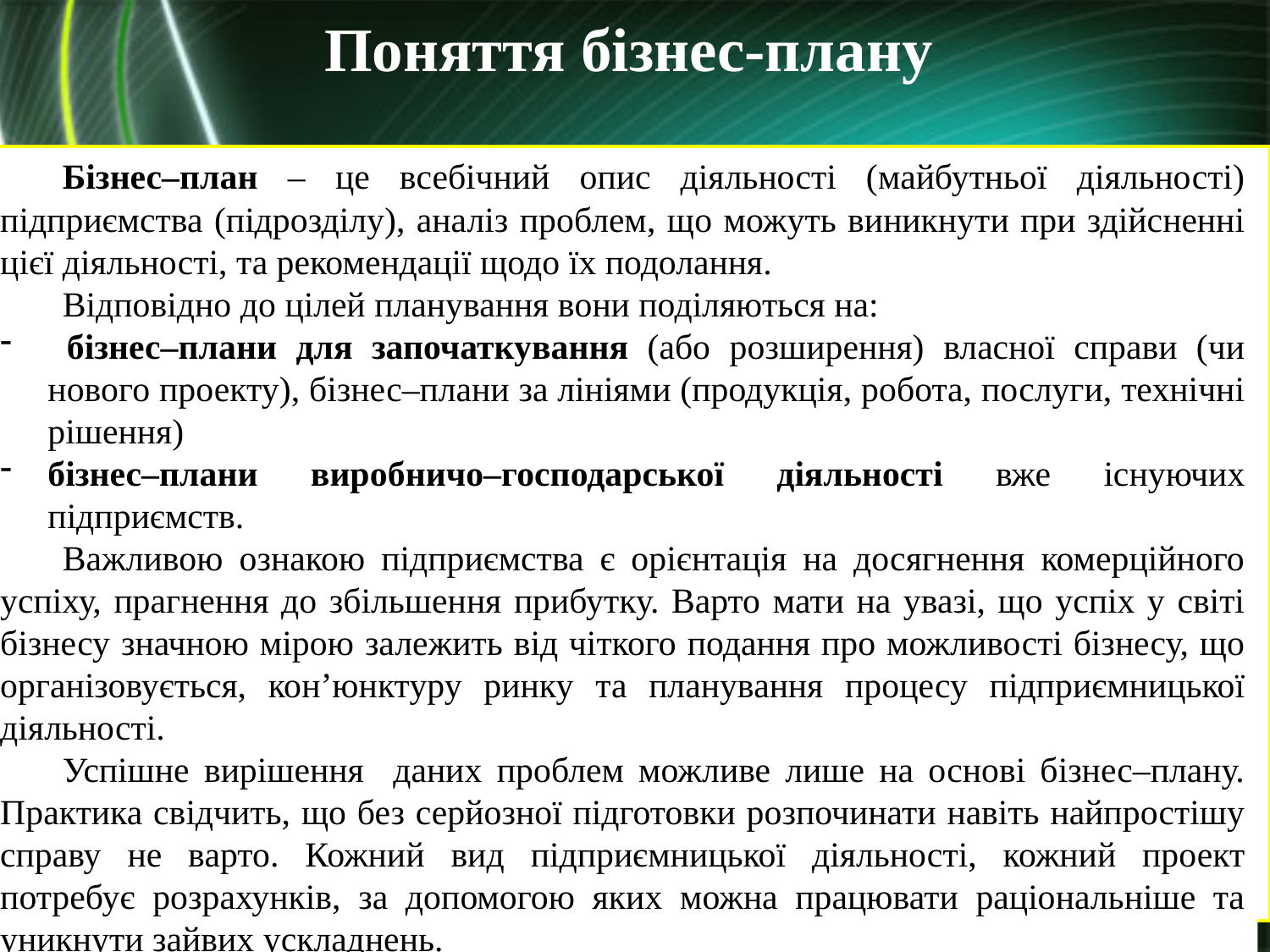

Поняття бізнес-плану
Бізнес–план – це всебічний опис діяльності (майбутньої діяльності) підприємства (підрозділу), аналіз проблем, що можуть виникнути при здійсненні цієї діяльності, та рекомендації щодо їх подолання.
Відповідно до цілей планування вони поділяються на:
 бізнес–плани для започаткування (або розширення) власної справи (чи нового проекту), бізнес–плани за лініями (продукція, робота, послуги, технічні рішення)
бізнес–плани виробничо–господарської діяльності вже існуючих підприємств.
Важливою ознакою підприємства є орієнтація на досягнення комерційного успіху, прагнення до збільшення прибутку. Варто мати на увазі, що успіх у світі бізнесу значною мірою залежить від чіткого подання про можливості бізнесу, що організовується, кон’юнктуру ринку та планування процесу підприємницької діяльності.
Успішне вирішення  даних проблем можливе лише на основі бізнес–плану. Практика свідчить, що без серйозної підготовки розпочинати навіть найпростішу справу не варто. Кожний вид підприємницької діяльності, кожний проект потребує розрахунків, за допомогою яких можна працювати раціональніше та уникнути зайвих ускладнень.